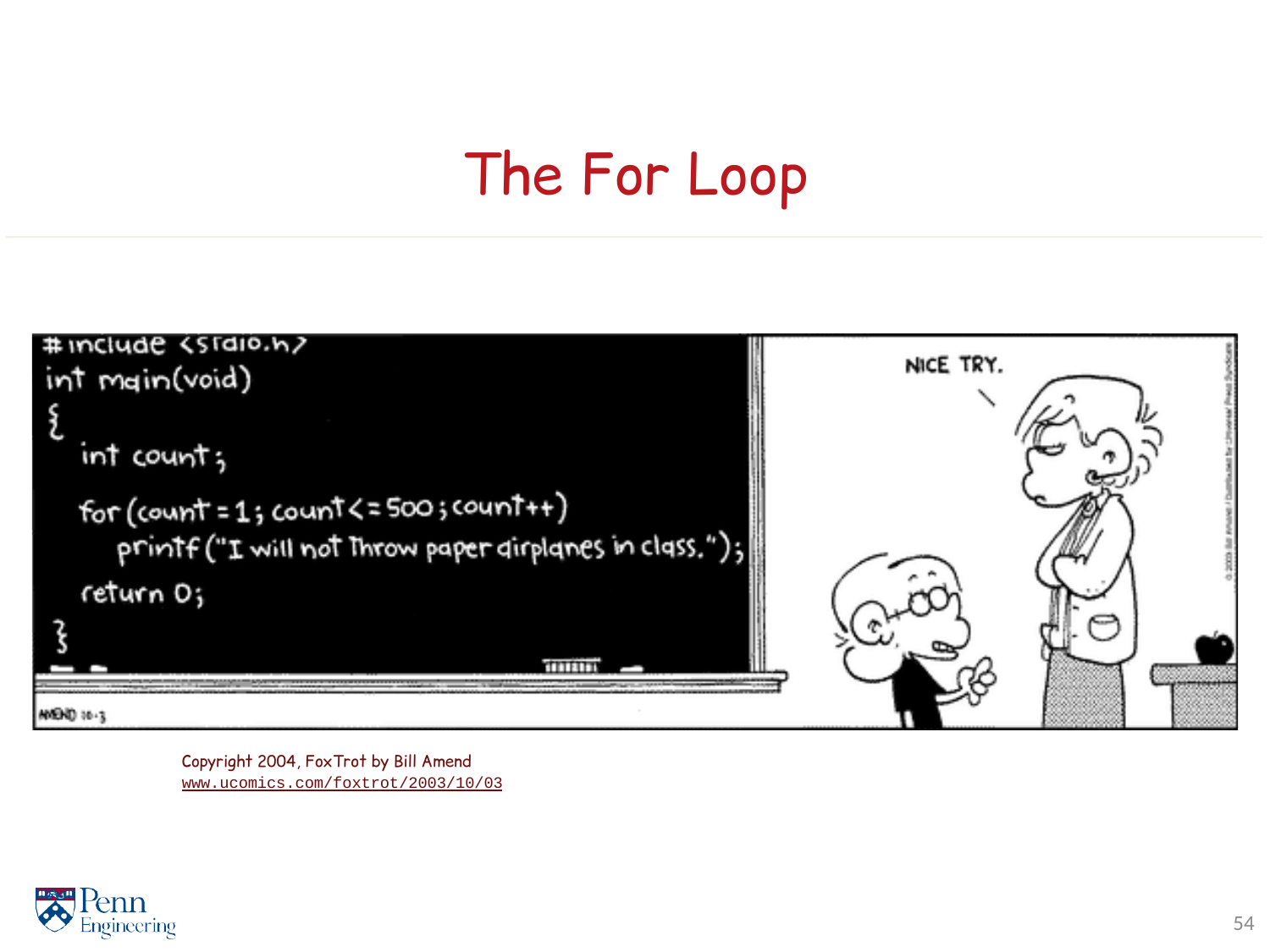

# The For Loop

Copyright 2004, FoxTrot by Bill Amend
www.ucomics.com/foxtrot/2003/10/03
54